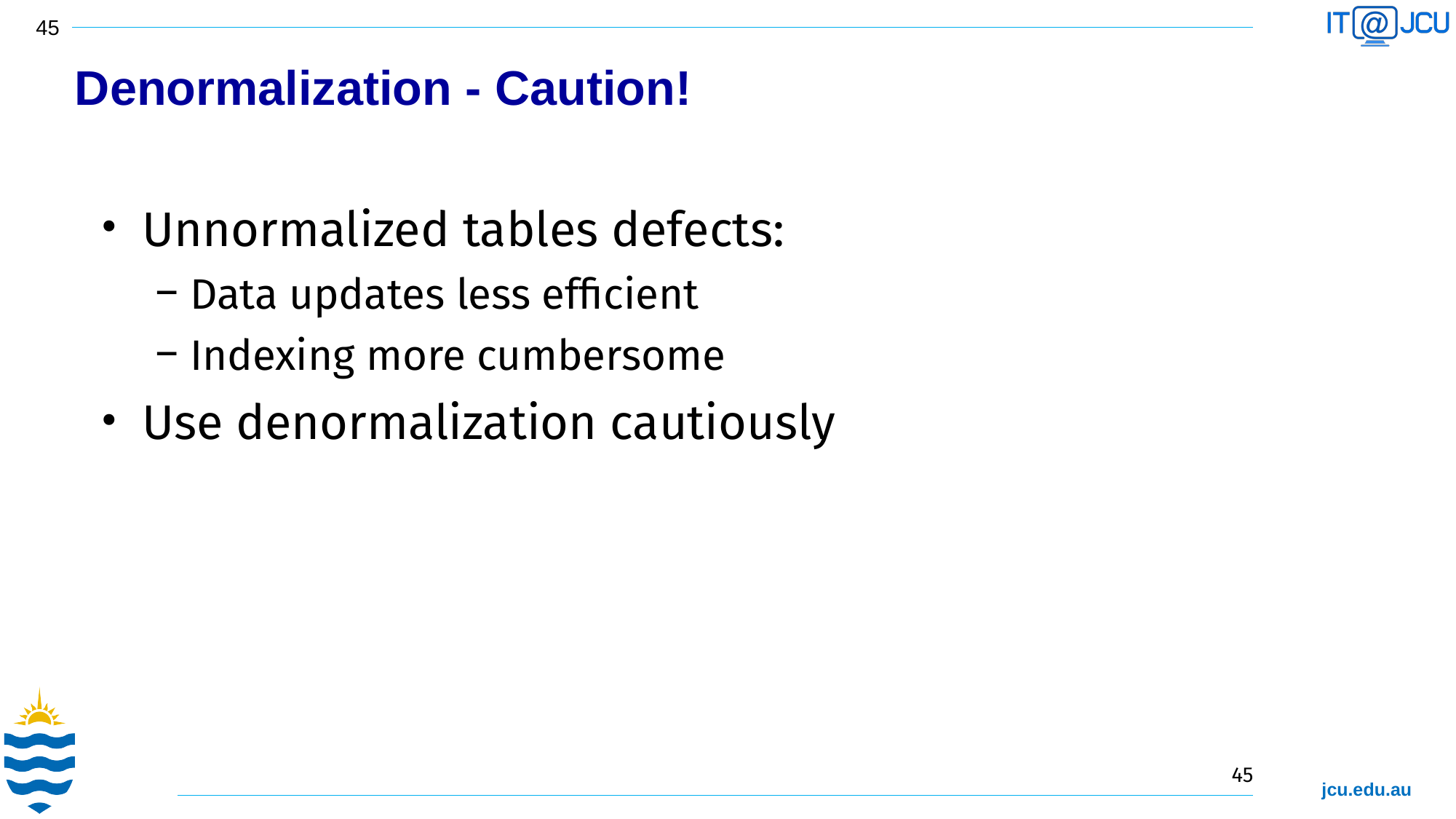

Denormalization - Caution!
Unnormalized tables defects:
Data updates less efficient
Indexing more cumbersome
Use denormalization cautiously

45